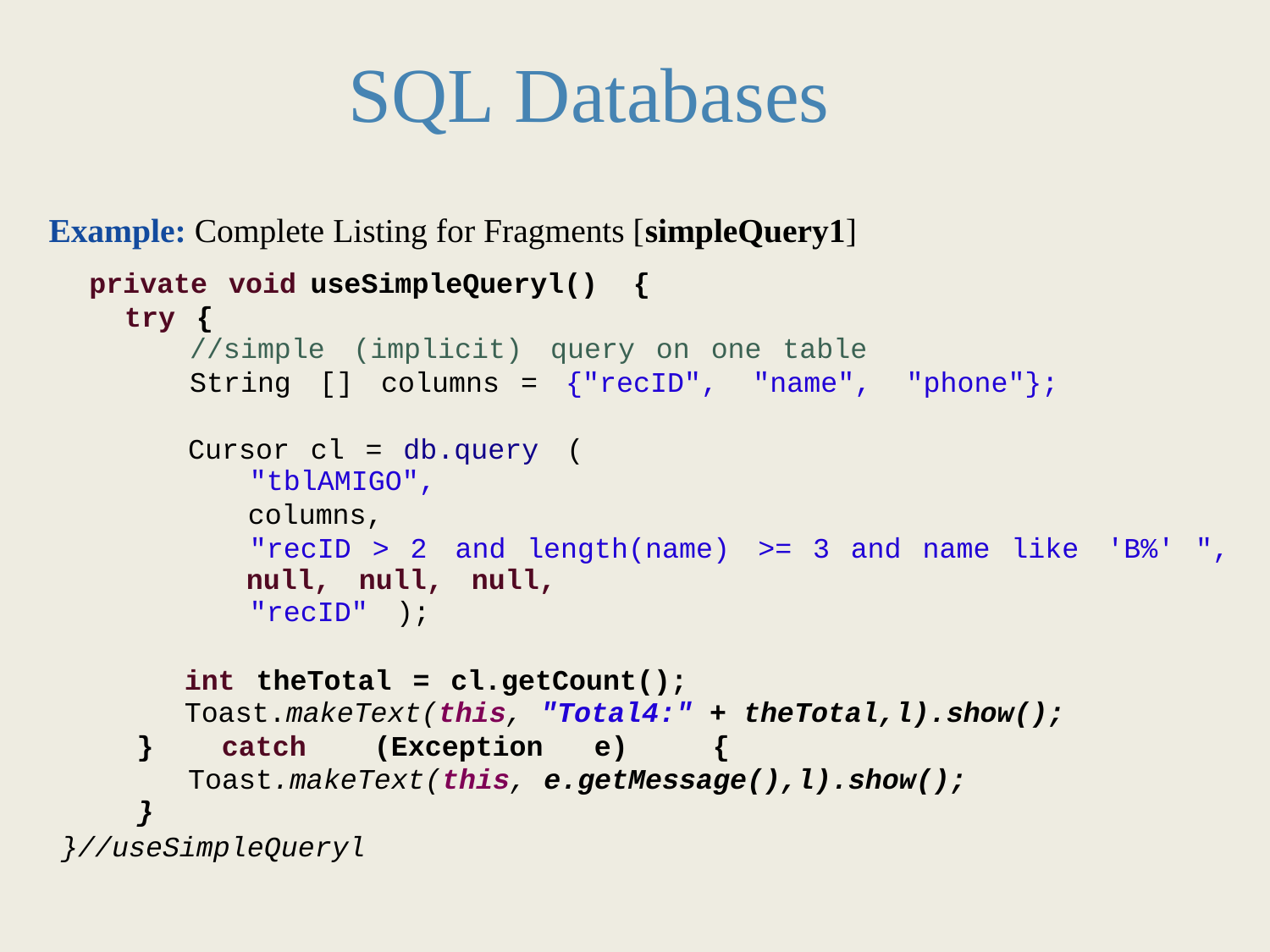

SQL Databases

Example: Complete Listing for Fragments [simpleQuery1]

		private   void  useSimpleQueryl()     {
			try   {
								//simple    (implicit)    query   on   one   table
								String    []    columns   =    {"recID",     "name",     "phone"};

							Cursor   cl   =   db.query    (
											"tblAMIGO",
										columns,
											"recID   >   2    and   length(name)    >=   3   and   name   like    'B%'   ",
									null,    null,    null,
											"recID"    );

						int   theTotal   =   cl.getCount();
						Toast.makeText(this, "Total4:" + theTotal,l).show();
				}    catch    (Exception   e)     {
							Toast.makeText(this, e.getMessage(),l).show();
				}
	}//useSimpleQueryl